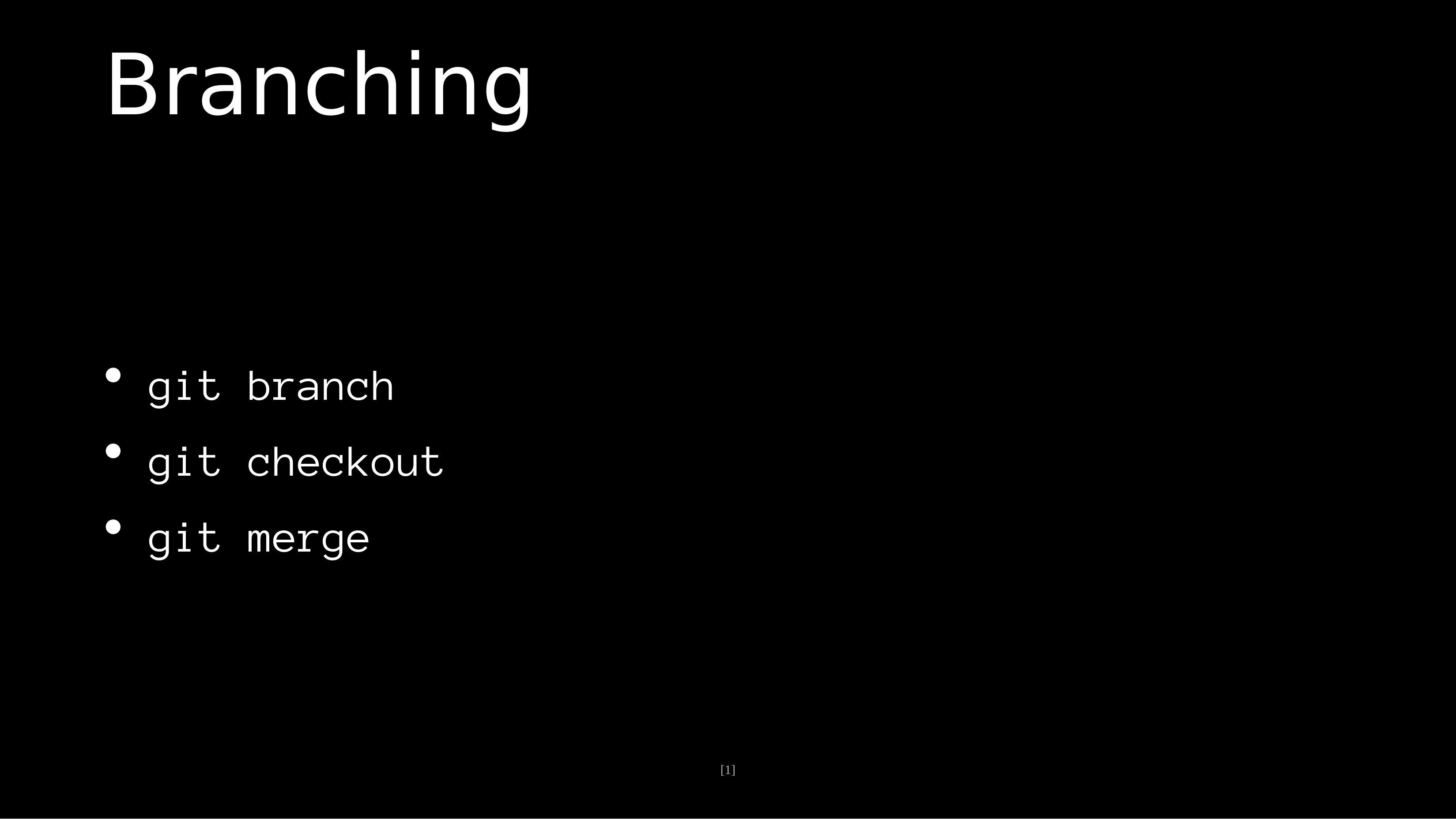

# Branching
git branch
git checkout
git merge
[1]